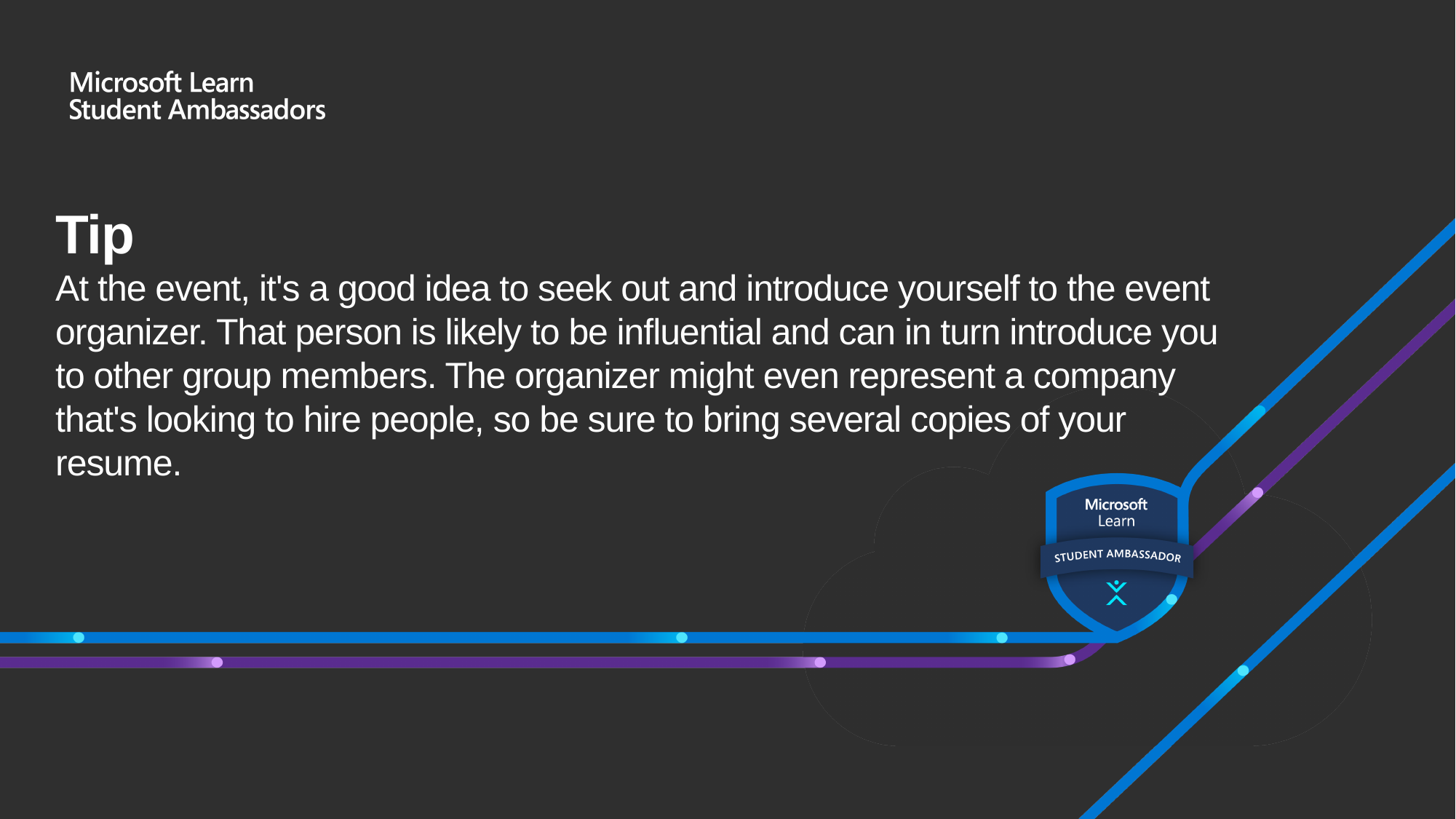

# Tip At the event, it's a good idea to seek out and introduce yourself to the event organizer. That person is likely to be influential and can in turn introduce you to other group members. The organizer might even represent a company that's looking to hire people, so be sure to bring several copies of your resume.